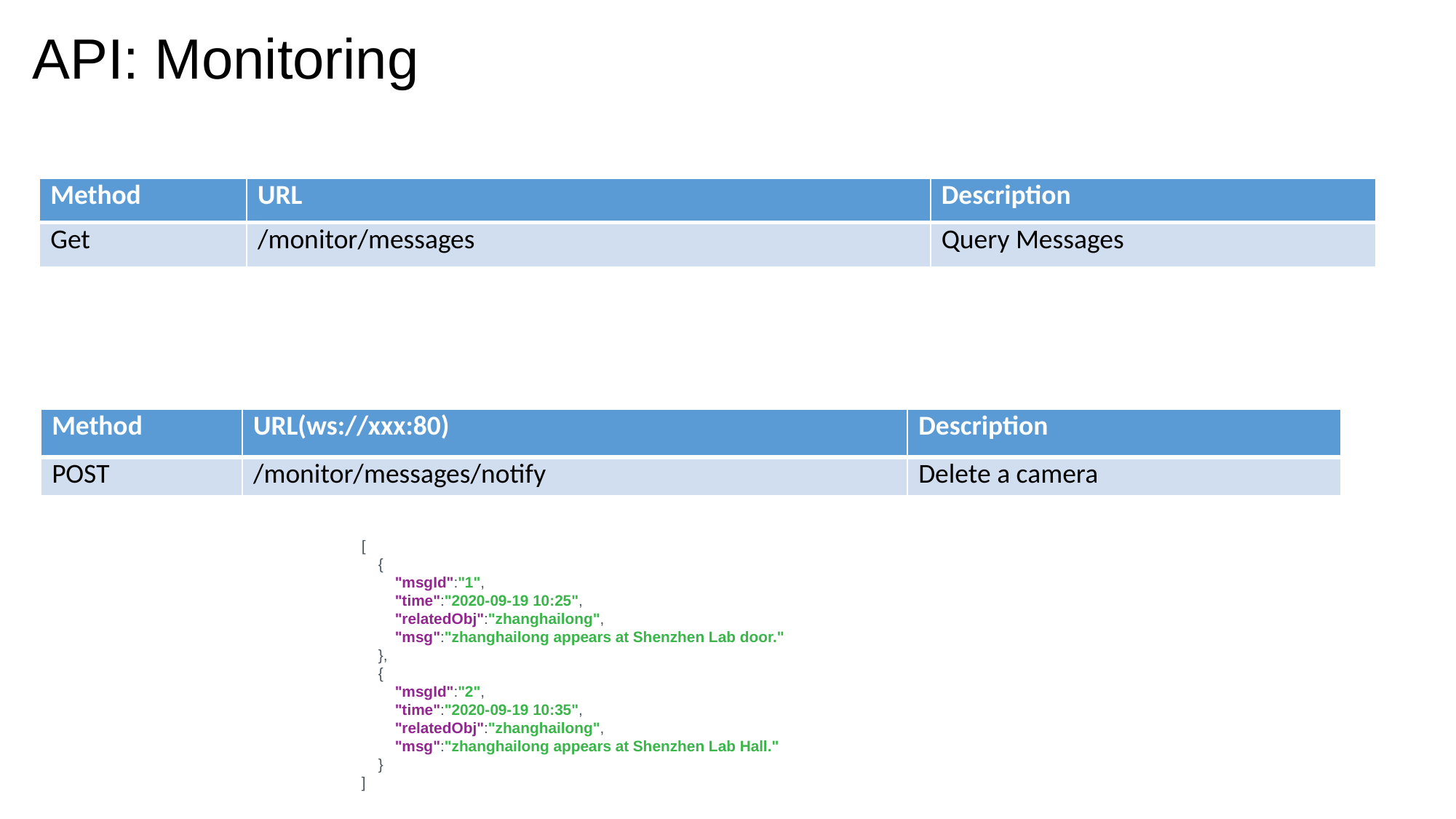

API: Monitoring
| Method | URL | Description |
| --- | --- | --- |
| Get | /monitor/messages | Query Messages |
| Method | URL(ws://xxx:80) | Description |
| --- | --- | --- |
| POST | /monitor/messages/notify | Delete a camera |
[
    {
        "msgId":"1",
        "time":"2020-09-19 10:25",
        "relatedObj":"zhanghailong",
        "msg":"zhanghailong appears at Shenzhen Lab door."
    },
    {
        "msgId":"2",
        "time":"2020-09-19 10:35",
        "relatedObj":"zhanghailong",
        "msg":"zhanghailong appears at Shenzhen Lab Hall."
    }
]